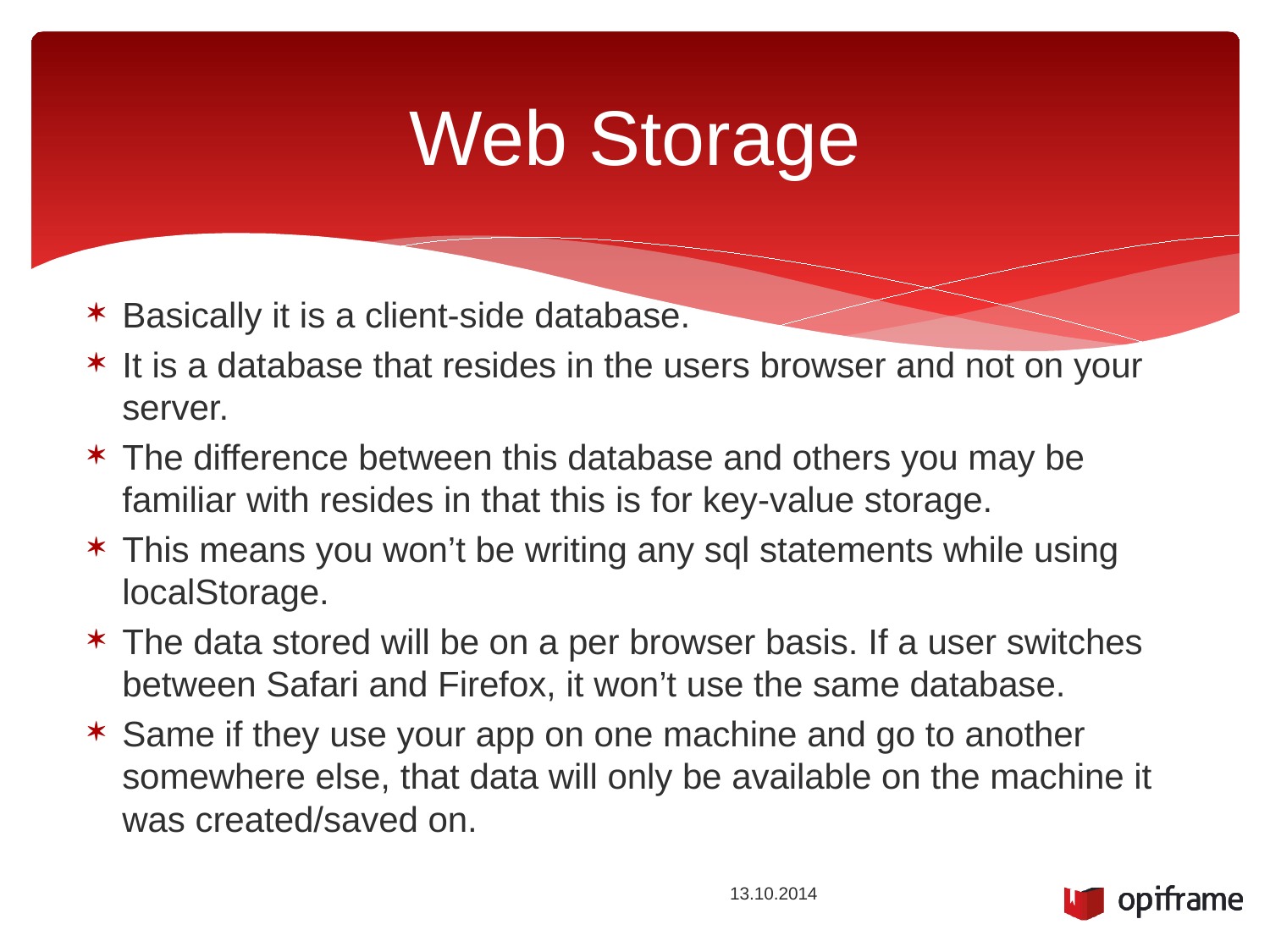

# Web Storage
Basically it is a client-side database.
It is a database that resides in the users browser and not on your server.
The difference between this database and others you may be familiar with resides in that this is for key-value storage.
This means you won’t be writing any sql statements while using localStorage.
The data stored will be on a per browser basis. If a user switches between Safari and Firefox, it won’t use the same database.
Same if they use your app on one machine and go to another somewhere else, that data will only be available on the machine it was created/saved on.

13.10.2014